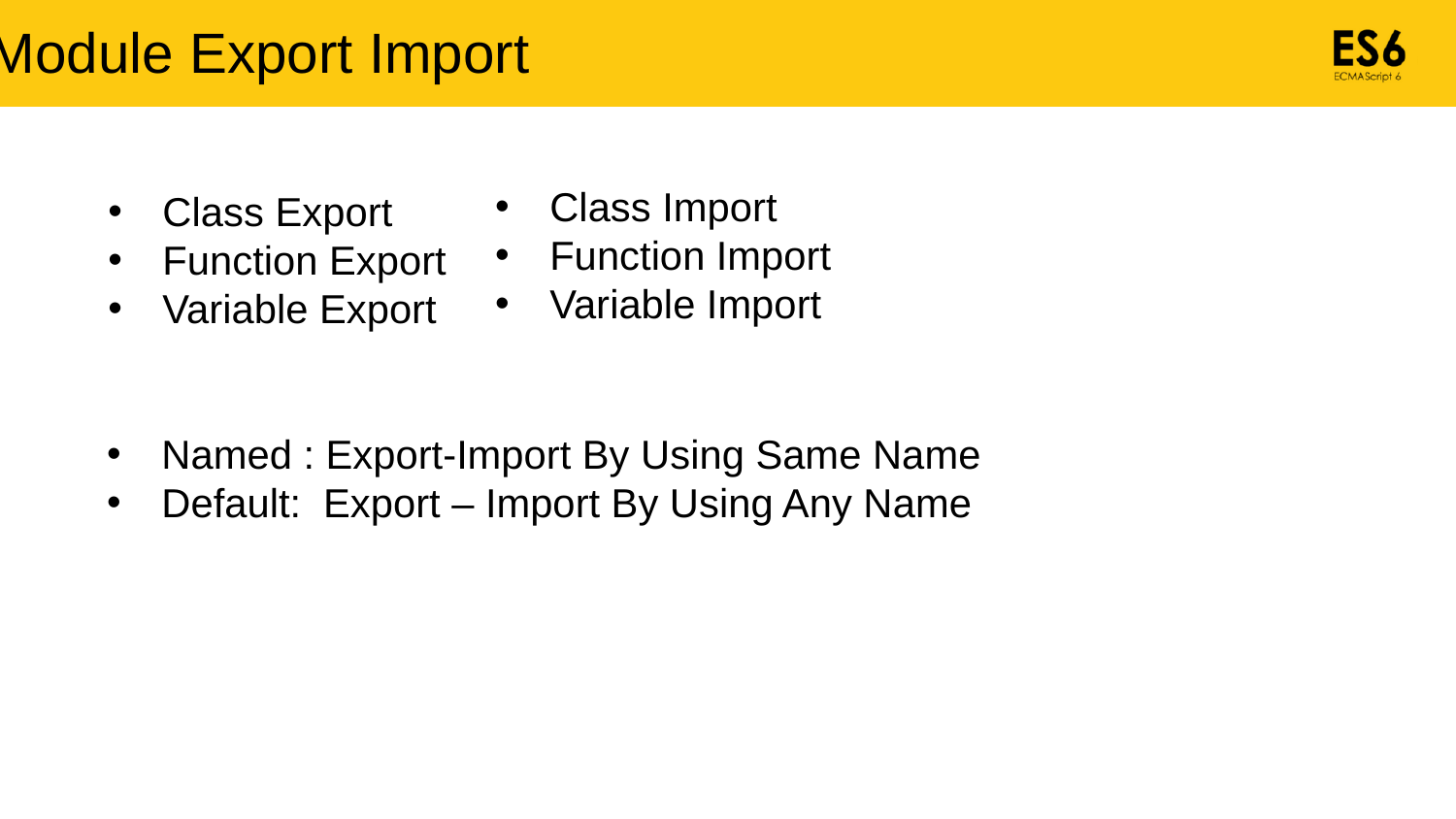

Module Export Import
Class Import
Function Import
Variable Import
Class Export
Function Export
Variable Export
Named : Export-Import By Using Same Name
Default:  Export – Import By Using Any Name